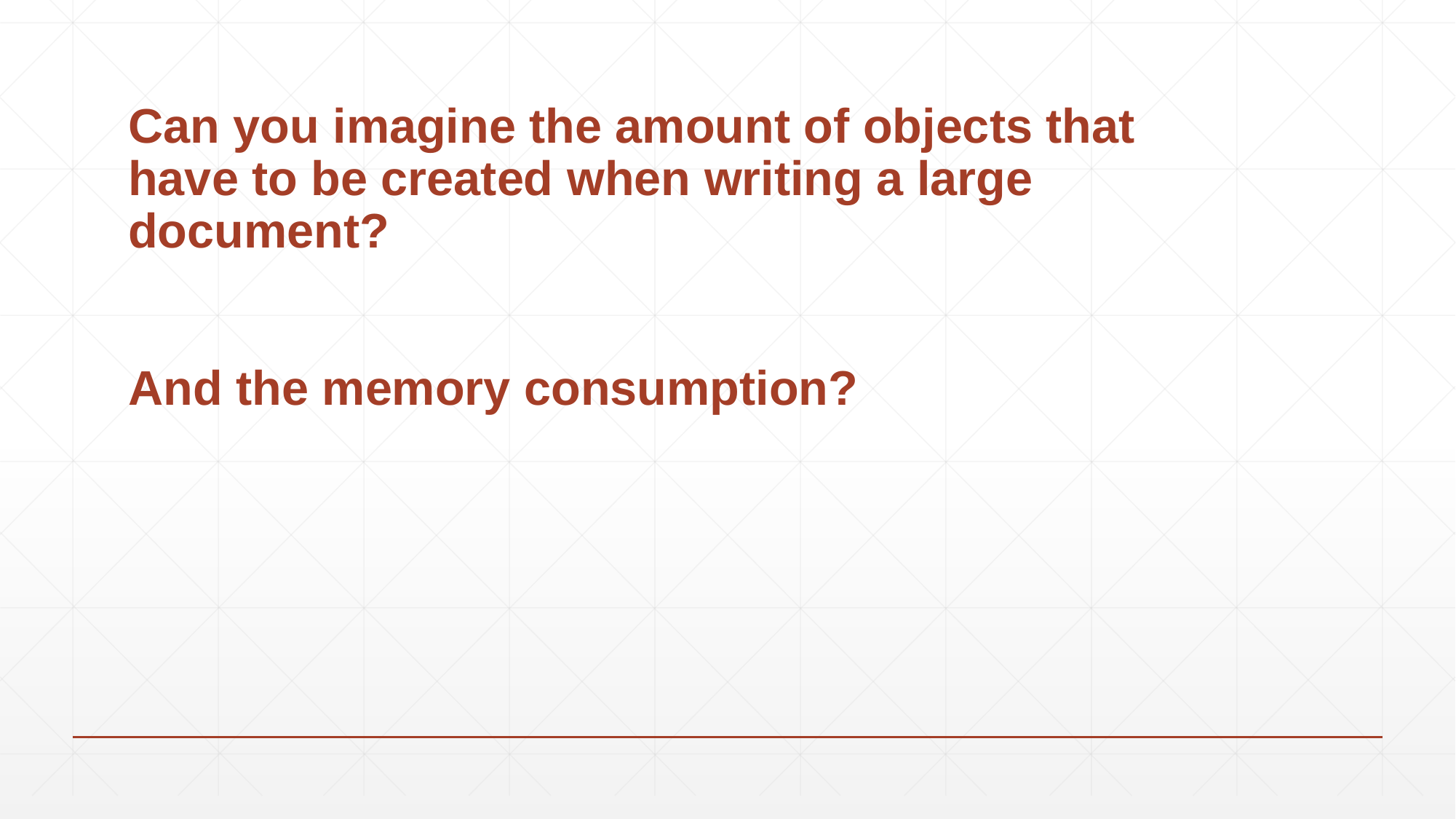

# Can you imagine the amount of objects that have to be created when writing a large document? And the memory consumption?